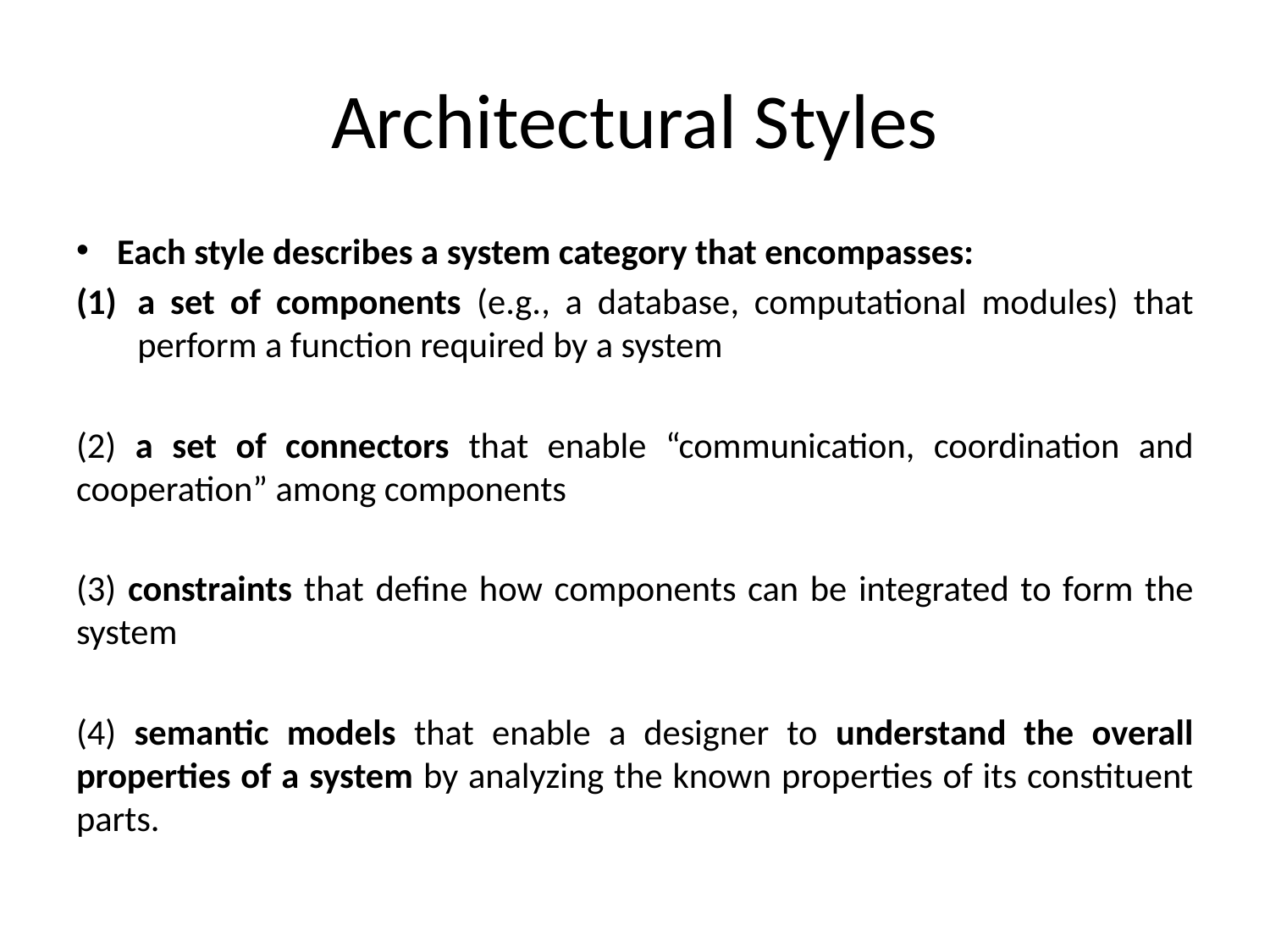

# Architectural Styles
Each style describes a system category that encompasses:
a set of components (e.g., a database, computational modules) that perform a function required by a system

(2) a set of connectors that enable “communication, coordination and cooperation” among components

(3) constraints that define how components can be integrated to form the system

(4) semantic models that enable a designer to understand the overall properties of a system by analyzing the known properties of its constituent parts.